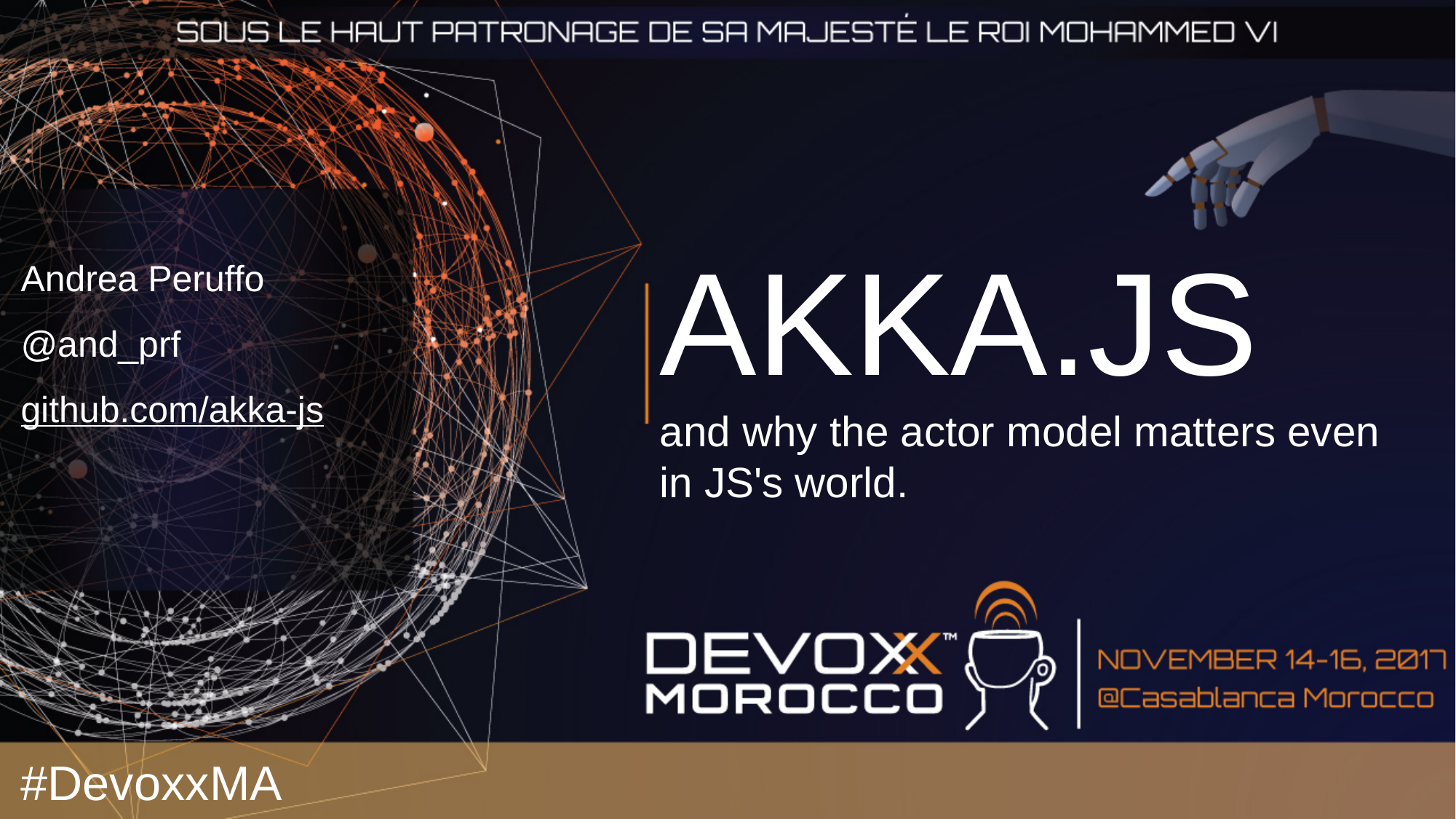

Andrea Peruffo
@and_prf
github.com/akka-js

AKKA.JS
and why the actor model matters even in JS's world.
#DevoxxMA